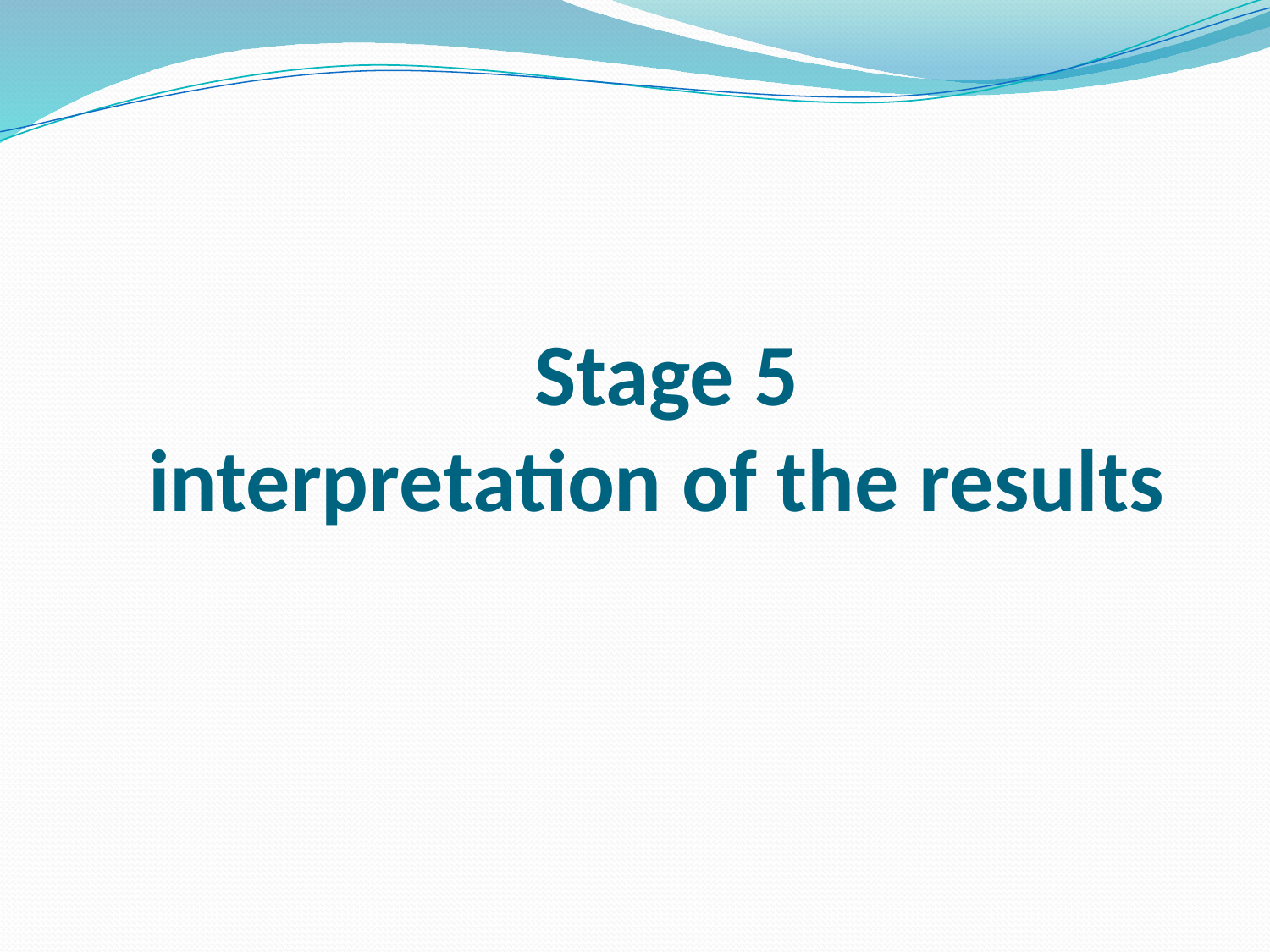

# Stage 5 interpretation of the results